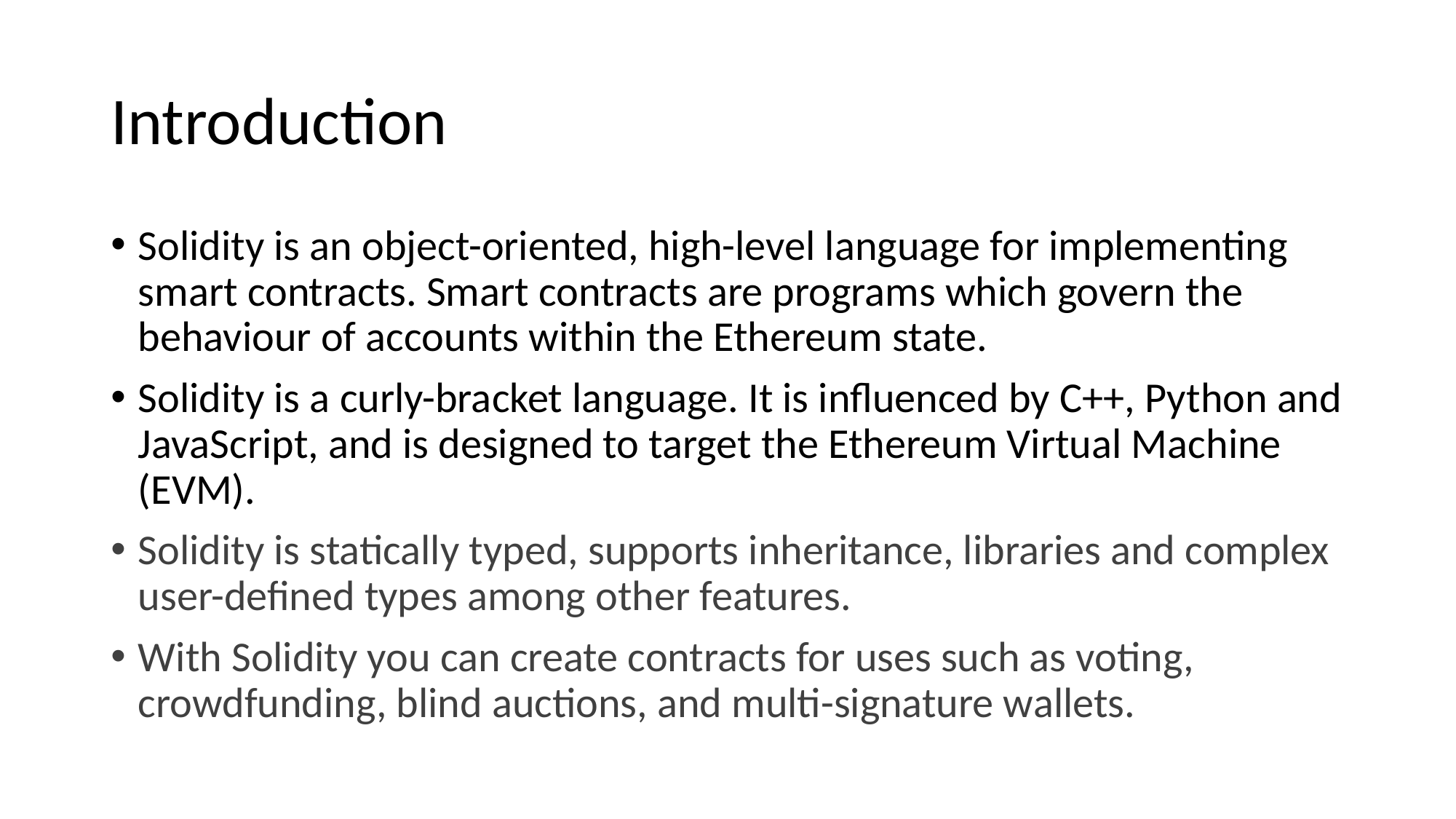

# Introduction
Solidity is an object-oriented, high-level language for implementing smart contracts. Smart contracts are programs which govern the behaviour of accounts within the Ethereum state.
Solidity is a curly-bracket language. It is influenced by C++, Python and JavaScript, and is designed to target the Ethereum Virtual Machine (EVM).
Solidity is statically typed, supports inheritance, libraries and complex user-defined types among other features.
With Solidity you can create contracts for uses such as voting, crowdfunding, blind auctions, and multi-signature wallets.